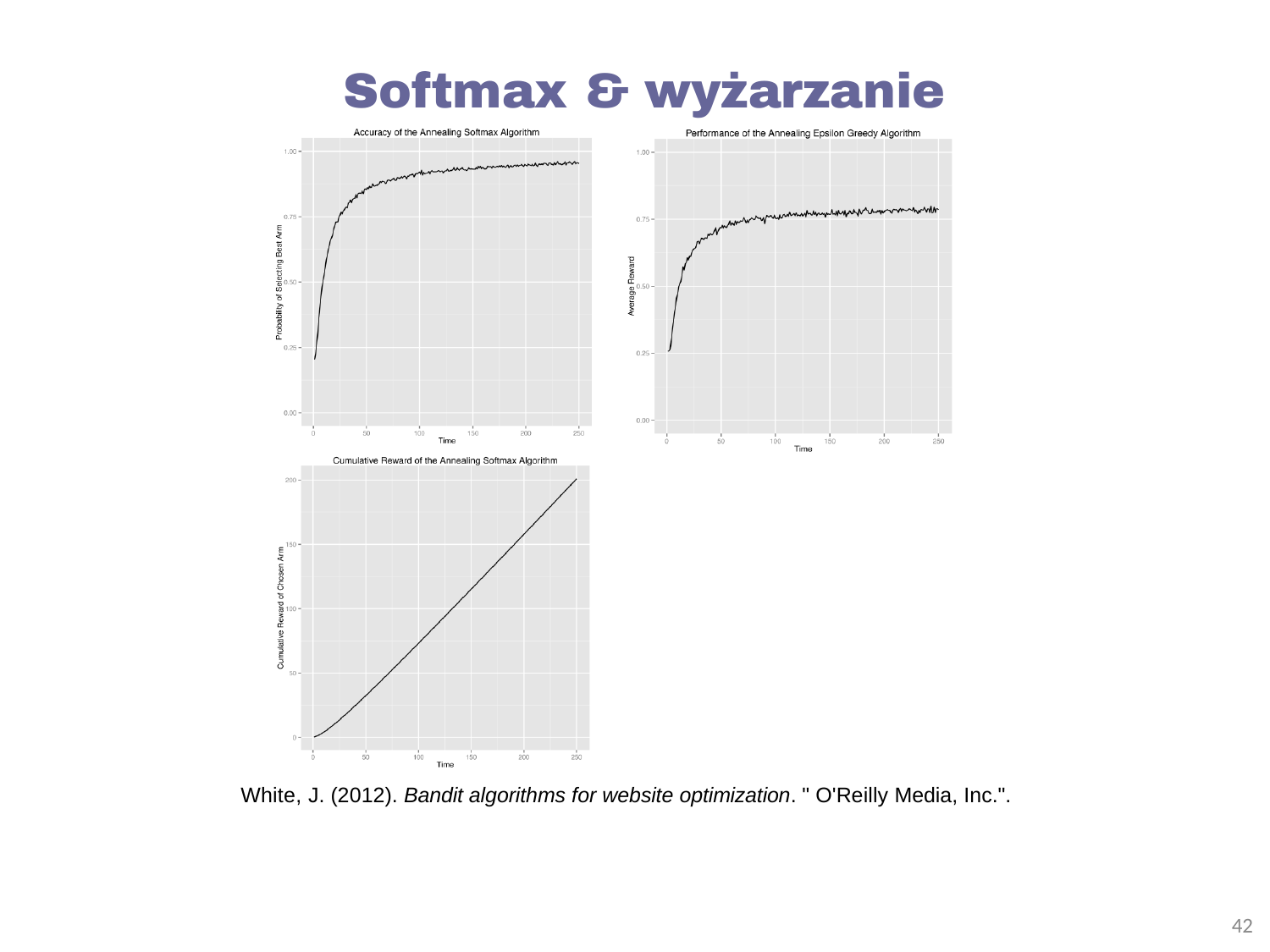

# Softmax & wyżarzanie

White, J. (2012). Bandit algorithms for website optimization. " O'Reilly Media, Inc.".
42